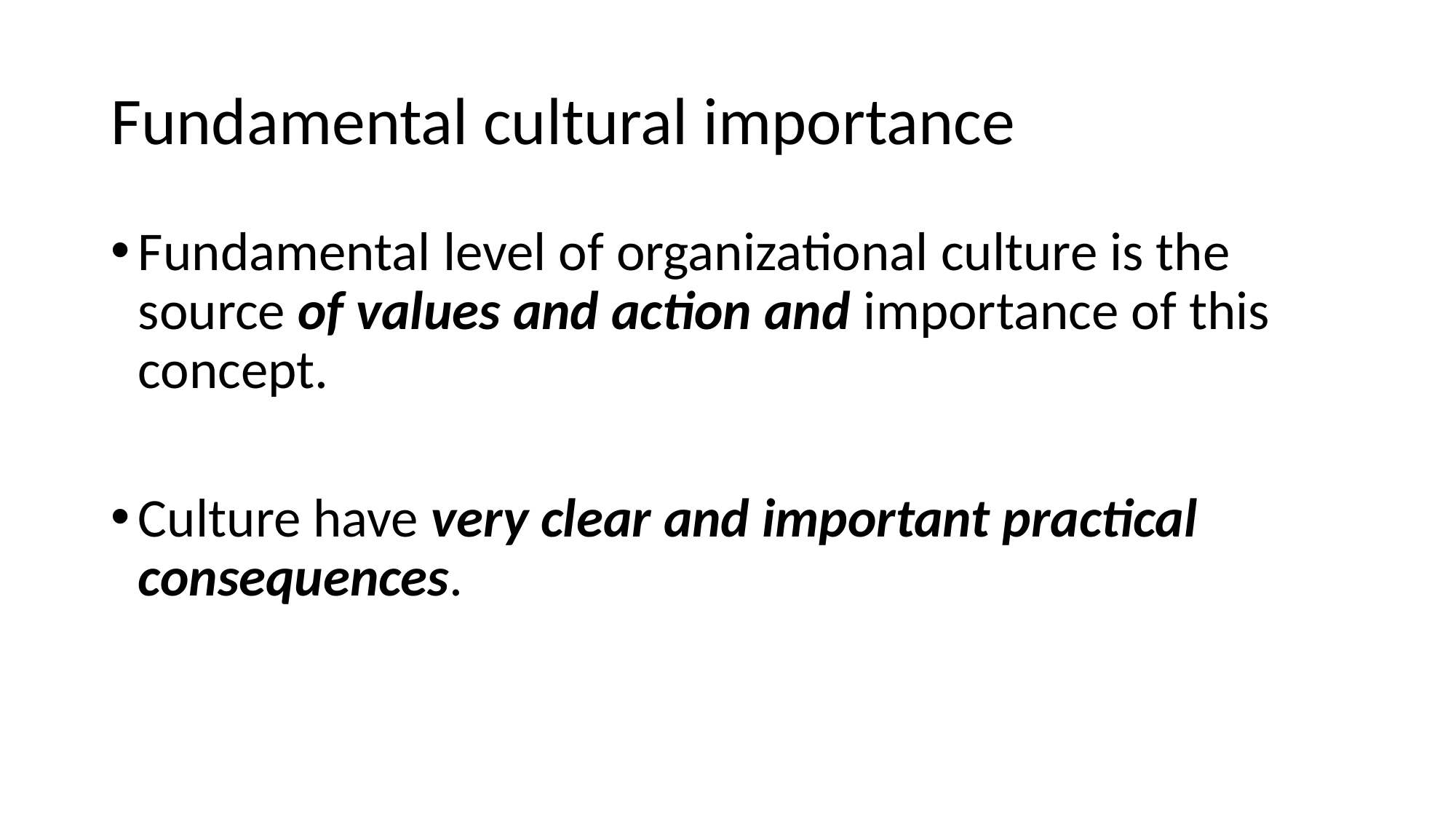

# Fundamental cultural importance
Fundamental level of organizational culture is the source of values and action and importance of this concept.

Culture have very clear and important practical consequences.